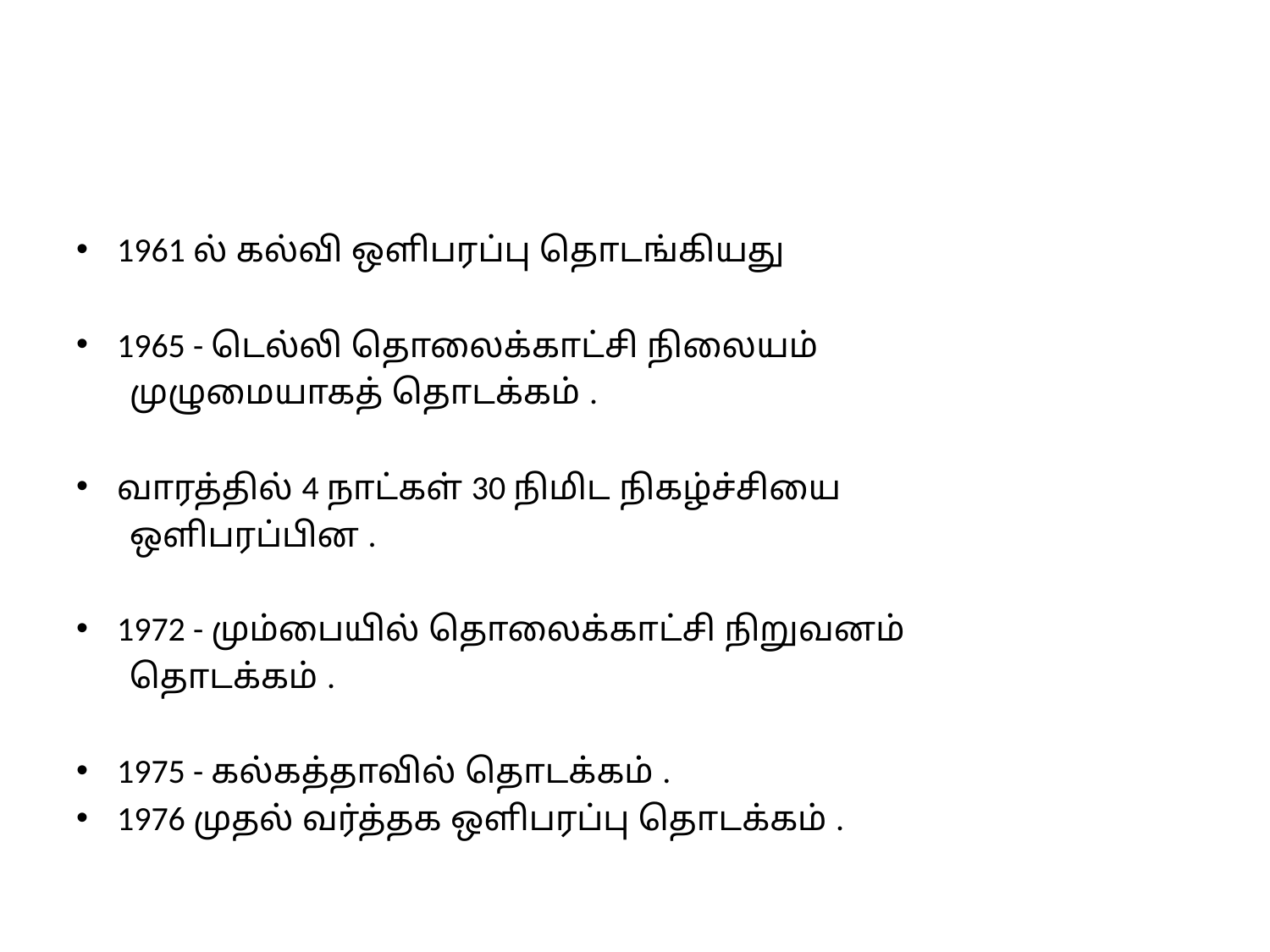

#
1961 ல் கல்வி ஒளிபரப்பு தொடங்கியது

1965 - டெல்லி தொலைக்காட்சி நிலையம்
      முழுமையாகத் தொடக்கம் .

வாரத்தில் 4 நாட்கள் 30 நிமிட நிகழ்ச்சியை
      ஒளிபரப்பின .

1972 - மும்பையில் தொலைக்காட்சி நிறுவனம்
      தொடக்கம் .

1975 - கல்கத்தாவில் தொடக்கம் .
1976 முதல் வர்த்தக ஒளிபரப்பு தொடக்கம் .